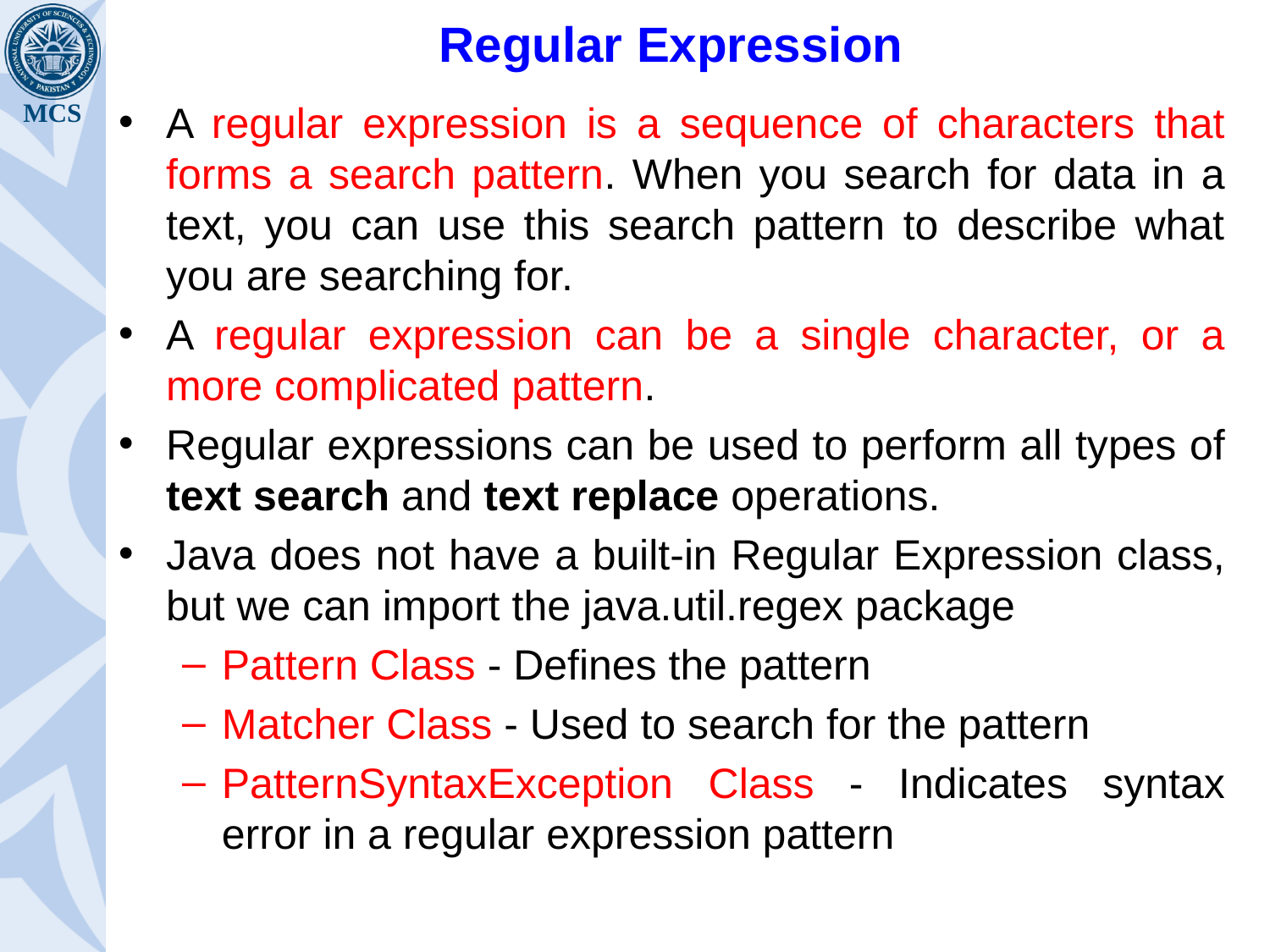

# Regular Expression
A regular expression is a sequence of characters that forms a search pattern. When you search for data in a text, you can use this search pattern to describe what you are searching for.
A regular expression can be a single character, or a more complicated pattern.
Regular expressions can be used to perform all types of text search and text replace operations.
Java does not have a built-in Regular Expression class, but we can import the java.util.regex package
Pattern Class - Defines the pattern
Matcher Class - Used to search for the pattern
PatternSyntaxException Class - Indicates syntax error in a regular expression pattern